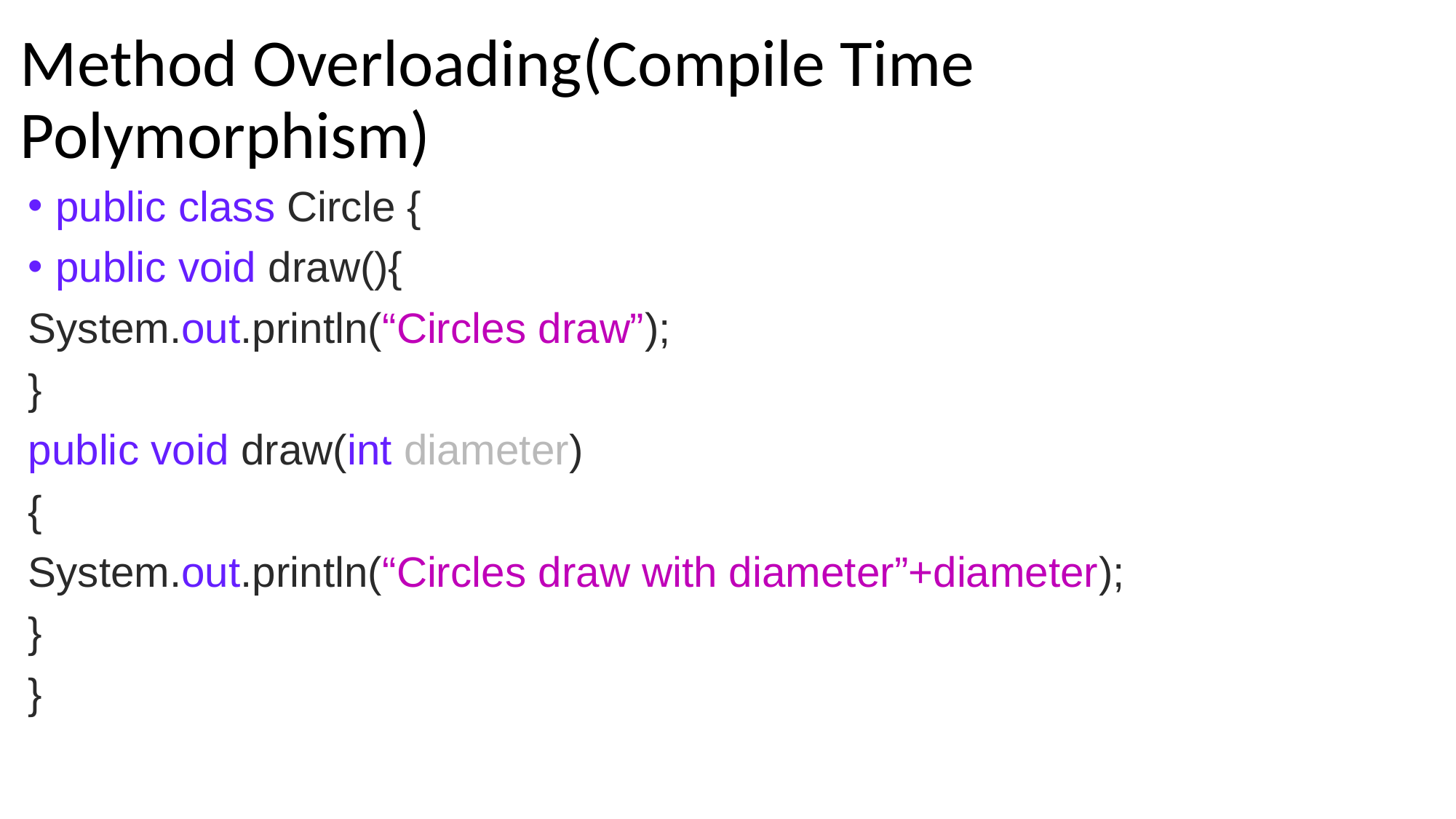

# Method Overloading(Compile Time Polymorphism)
public class Circle {
public void draw(){
System.out.println(“Circles draw”);
}
public void draw(int diameter)
{
System.out.println(“Circles draw with diameter”+diameter);
}
}